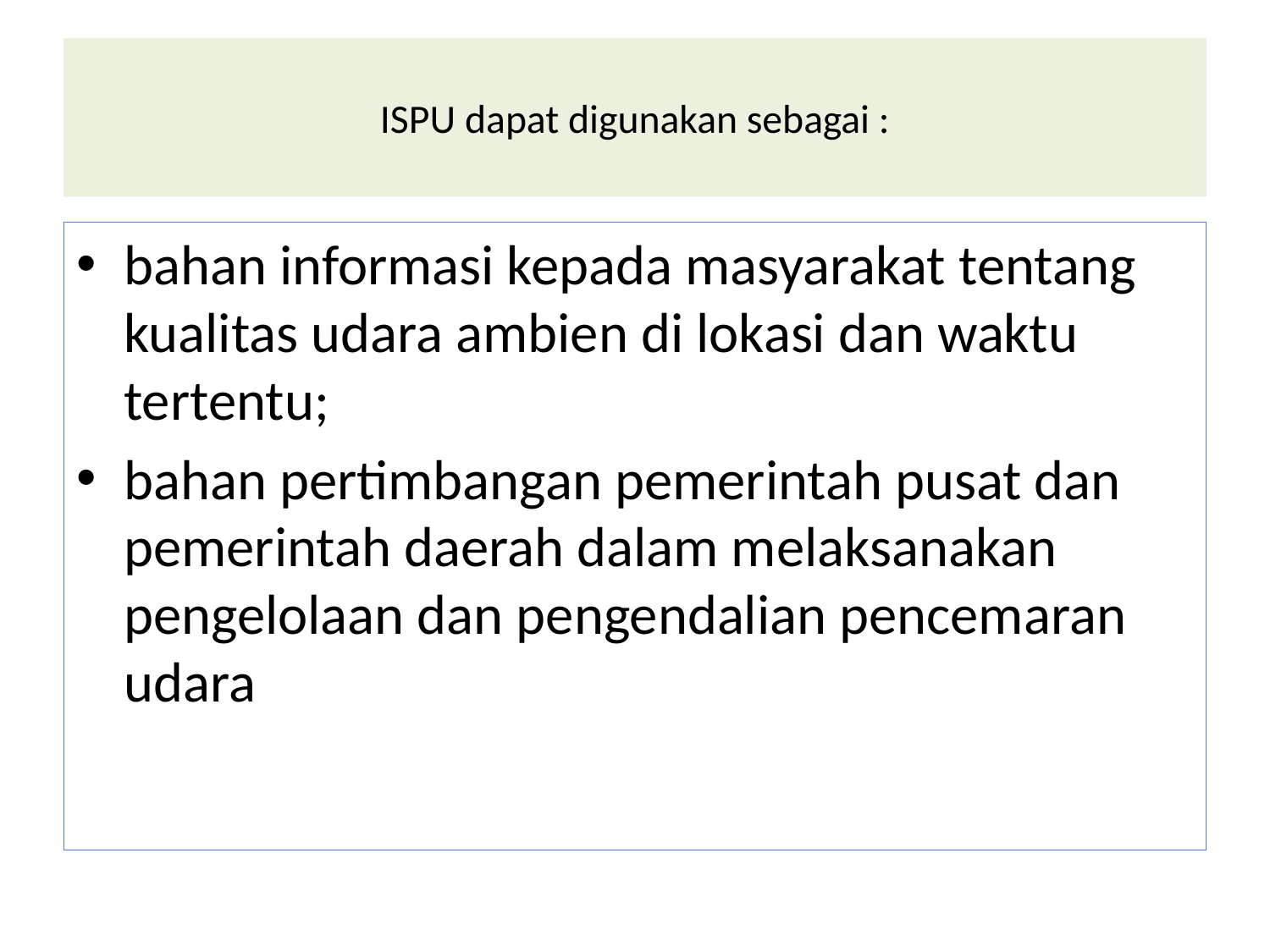

# ISPU dapat digunakan sebagai :
bahan informasi kepada masyarakat tentang kualitas udara ambien di lokasi dan waktu tertentu;
bahan pertimbangan pemerintah pusat dan pemerintah daerah dalam melaksanakan pengelolaan dan pengendalian pencemaran udara